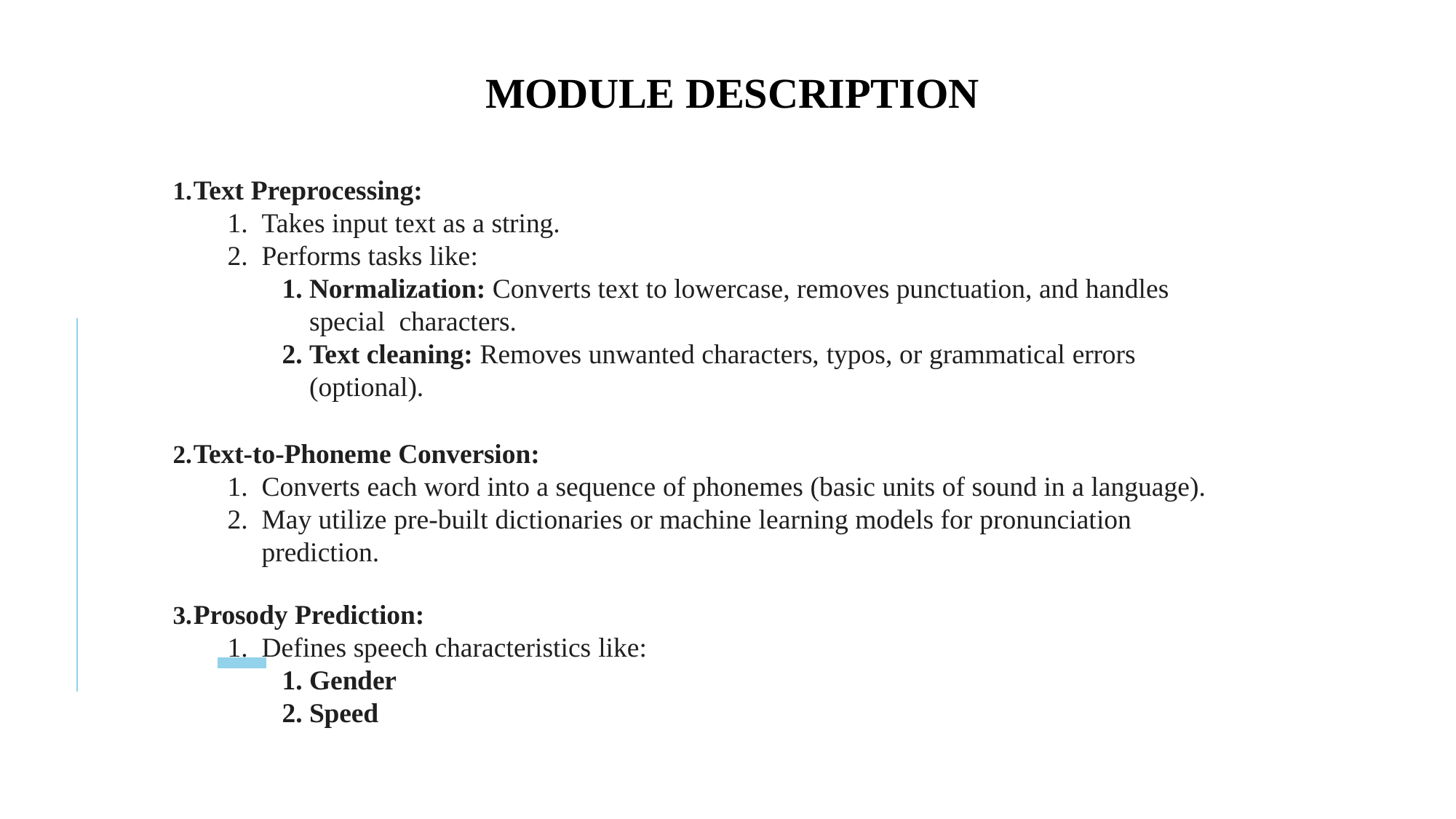

# MODULE DESCRIPTION
Text Preprocessing:
Takes input text as a string.
Performs tasks like:
Normalization: Converts text to lowercase, removes punctuation, and handles special  characters.
Text cleaning: Removes unwanted characters, typos, or grammatical errors (optional).

Text-to-Phoneme Conversion:
Converts each word into a sequence of phonemes (basic units of sound in a language).
May utilize pre-built dictionaries or machine learning models for pronunciation prediction.

Prosody Prediction:
Defines speech characteristics like:
Gender
Speed